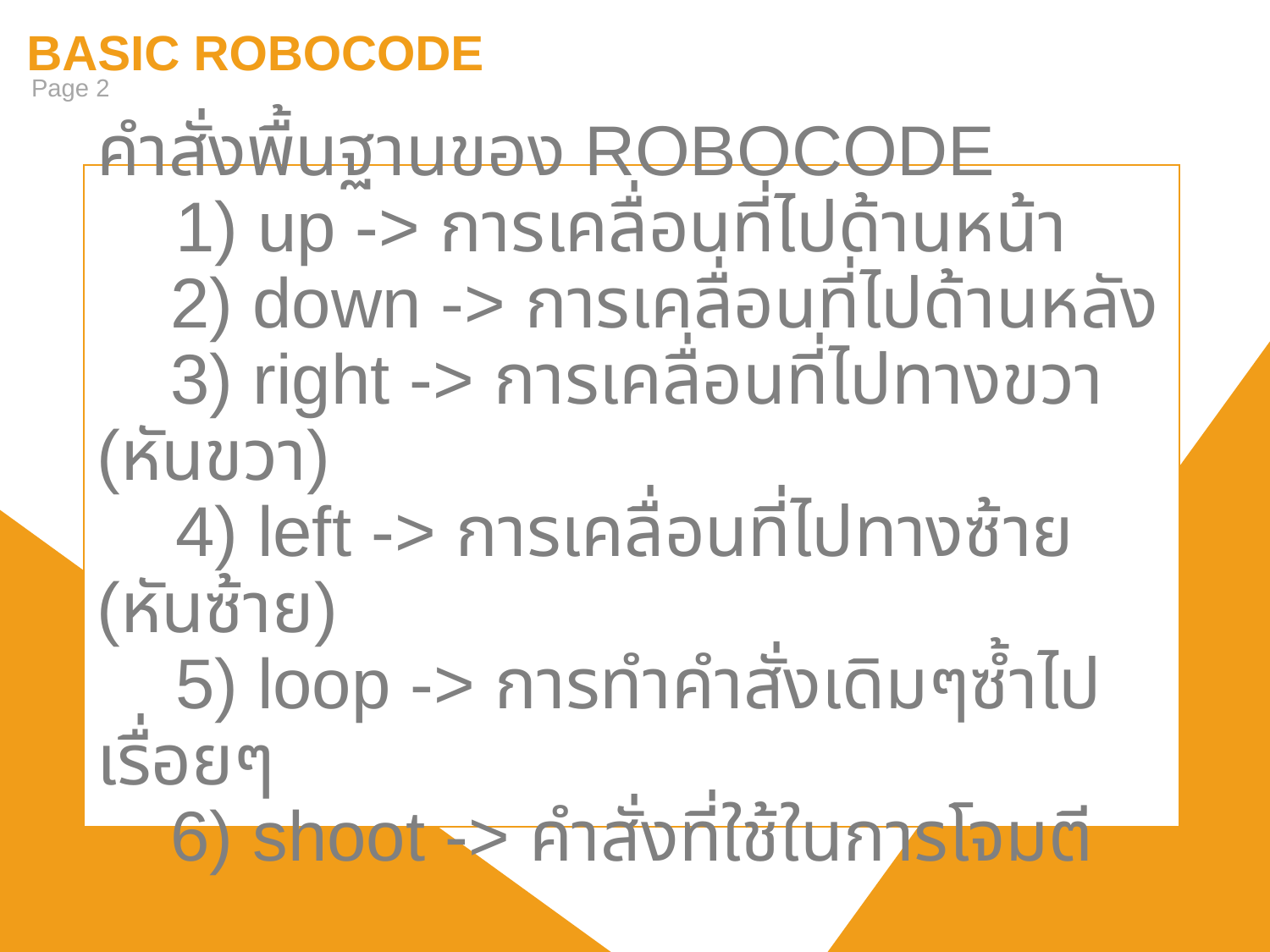

BASIC ROBOCODE
Page 2
# คำสั่งพื้นฐานของ ROBOCODE     1) up -> การเคลื่อนที่ไปด้านหน้า     2) down -> การเคลื่อนที่ไปด้านหลัง     3) right -> การเคลื่อนที่ไปทางขวา (หันขวา)     4) left -> การเคลื่อนที่ไปทางซ้าย (หันซ้าย)     5) loop -> การทำคำสั่งเดิมๆซ้ำไปเรื่อยๆ     6) shoot -> คำสั่งที่ใช้ในการโจมตี